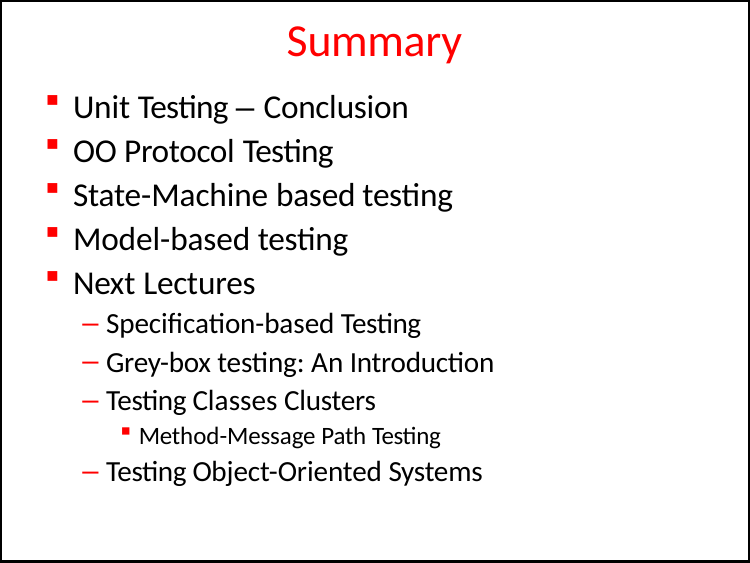

# Summary
Unit Testing – Conclusion
OO Protocol Testing
State-Machine based testing
Model-based testing
Next Lectures
Specification-based Testing
Grey-box testing: An Introduction
Testing Classes Clusters
Method-Message Path Testing
Testing Object-Oriented Systems